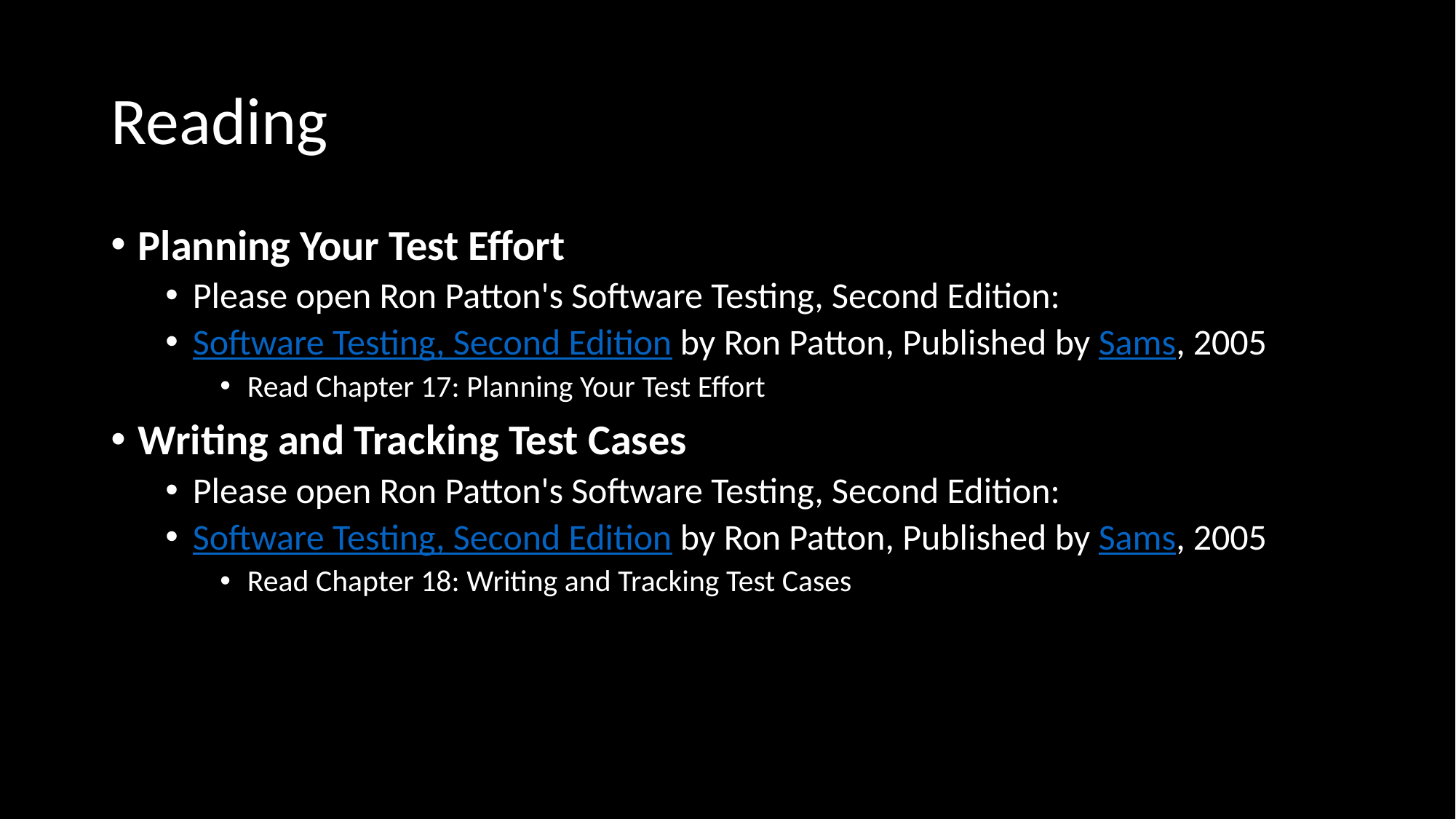

# Reading
Planning Your Test Effort
Please open Ron Patton's Software Testing, Second Edition:
Software Testing, Second Edition by Ron Patton, Published by Sams, 2005
Read Chapter 17: Planning Your Test Effort
Writing and Tracking Test Cases
Please open Ron Patton's Software Testing, Second Edition:
Software Testing, Second Edition by Ron Patton, Published by Sams, 2005
Read Chapter 18: Writing and Tracking Test Cases